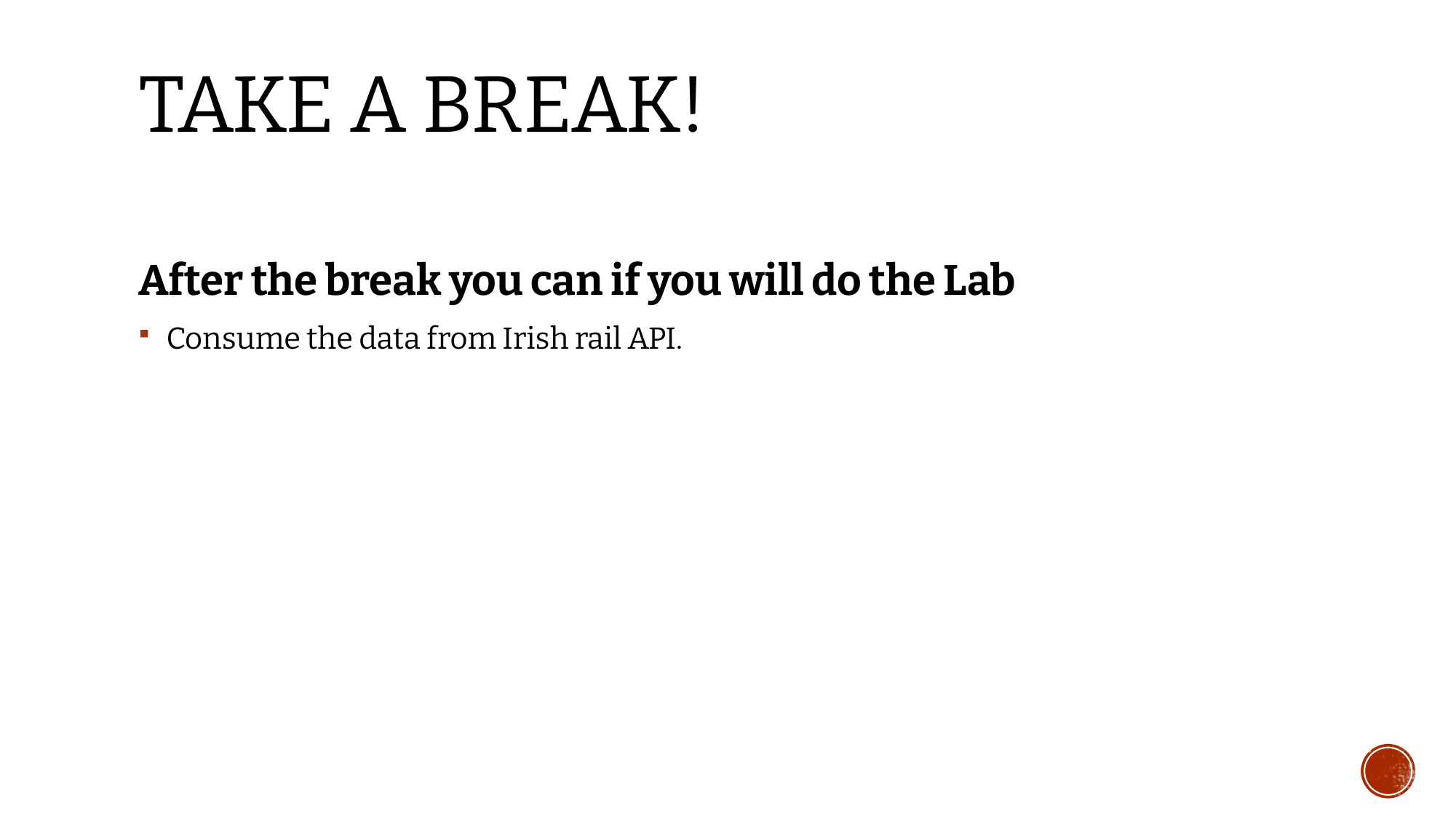

# Take a break!
After the break you can if you will do the Lab
 Consume the data from Irish rail API.